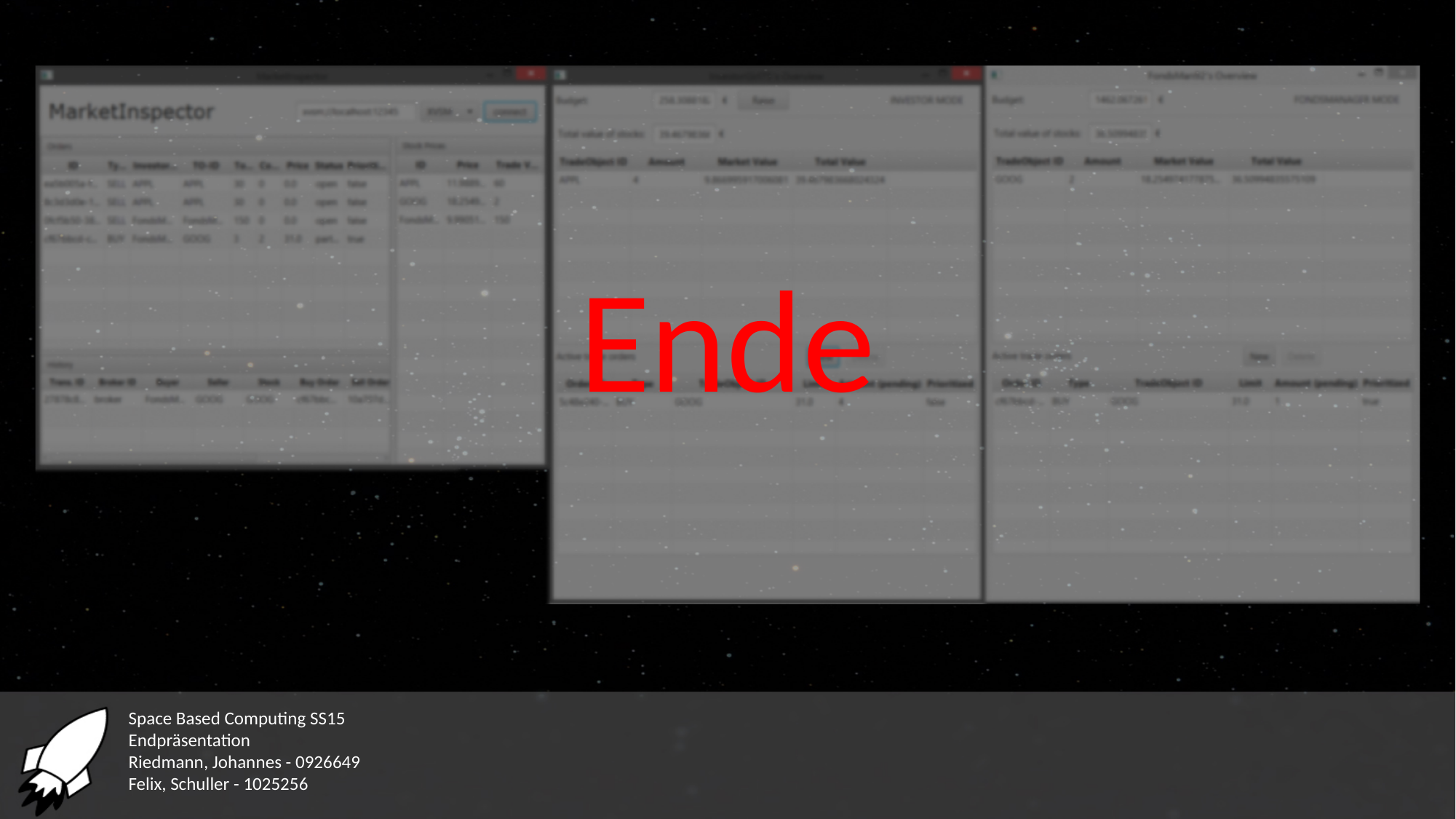

Ende
Space Based Computing SS15
Endpräsentation
Riedmann, Johannes - 0926649
Felix, Schuller - 1025256